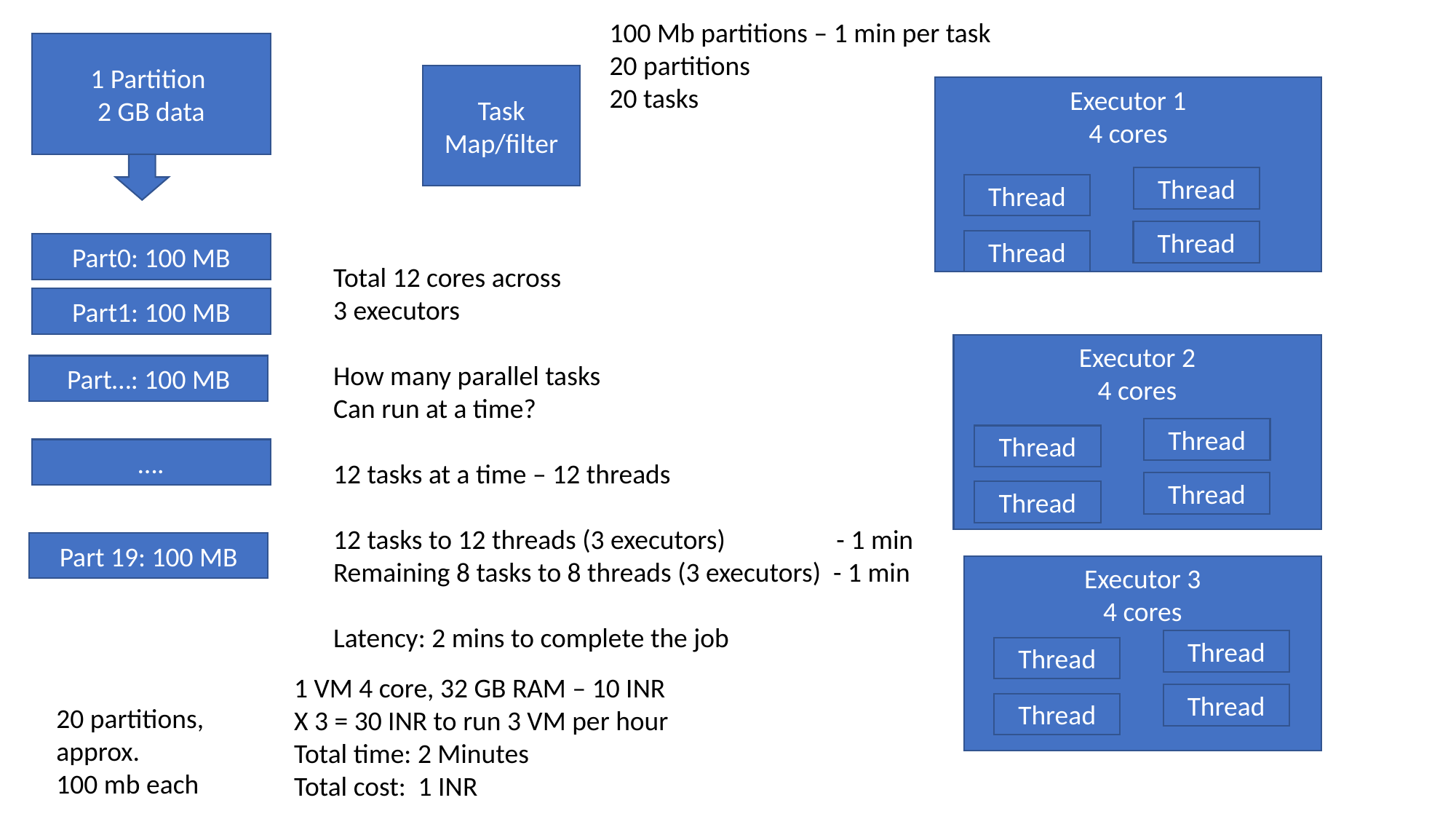

100 Mb partitions – 1 min per task
20 partitions
20 tasks
1 Partition
2 GB data
Task
Map/filter
Executor 1
4 cores

Thread
Thread
Thread
Thread
Part0: 100 MB
Total 12 cores across
3 executors

How many parallel tasks
Can run at a time?

12 tasks at a time – 12 threads

12 tasks to 12 threads (3 executors)                  - 1 min
Remaining 8 tasks to 8 threads (3 executors)  - 1 min

Latency: 2 mins to complete the job
Part1: 100 MB
Executor 2
4 cores
Part…: 100 MB
Thread
Thread
….
Thread
Thread
Part 19: 100 MB
Executor 3
4 cores
Thread
Thread
1 VM 4 core, 32 GB RAM – 10 INR
X 3 = 30 INR to run 3 VM per hour
Total time: 2 Minutes
Total cost:  1 INR
Thread
Thread
20 partitions, approx.
100 mb each